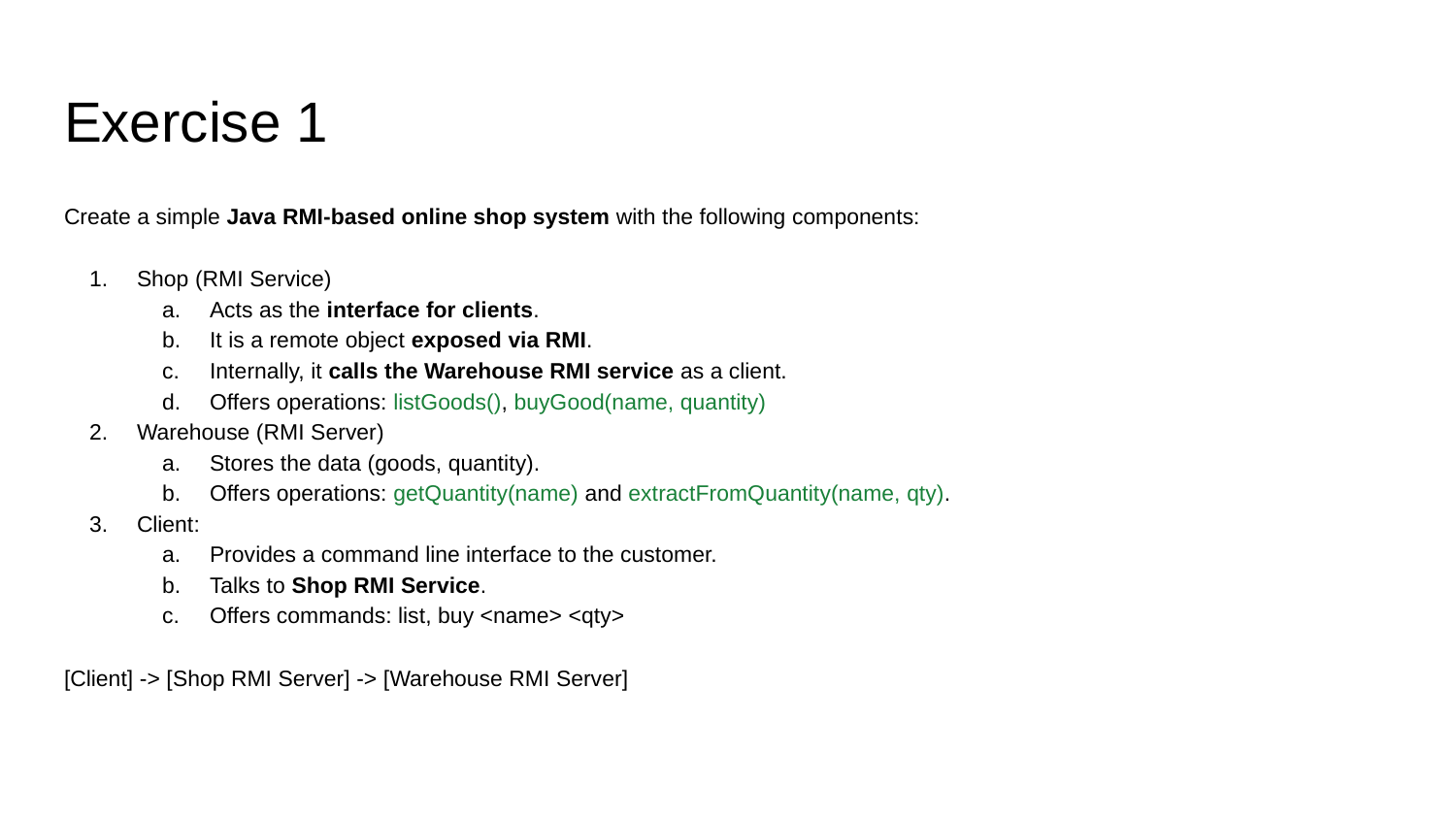

# Exercise 1
Create a simple Java RMI-based online shop system with the following components:
Shop (RMI Service)
Acts as the interface for clients.
It is a remote object exposed via RMI.
Internally, it calls the Warehouse RMI service as a client.
Offers operations: listGoods(), buyGood(name, quantity)
Warehouse (RMI Server)
Stores the data (goods, quantity).
Offers operations: getQuantity(name) and extractFromQuantity(name, qty).
Client:
Provides a command line interface to the customer.
Talks to Shop RMI Service.
Offers commands: list, buy <name> <qty>
[Client] -> [Shop RMI Server] -> [Warehouse RMI Server]